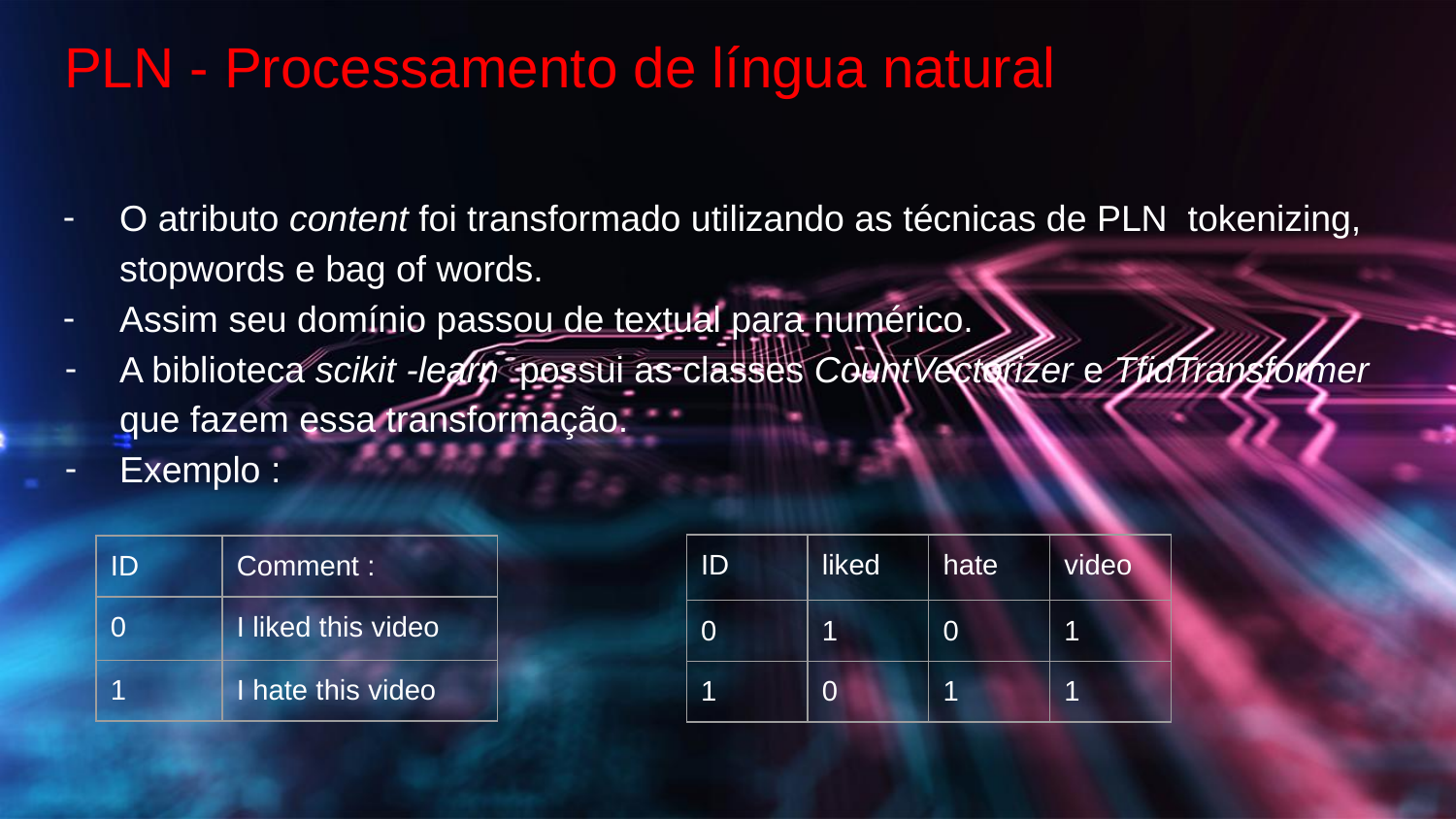

# PLN - Processamento de língua natural

O atributo content foi transformado utilizando as técnicas de PLN  tokenizing, stopwords e bag of words.
Assim seu domínio passou de textual para numérico.
A biblioteca scikit -learn  possui as classes CountVectorizer e TfidTransformer que fazem essa transformação.
Exemplo :

| ID | liked | hate | video |
| --- | --- | --- | --- |
| 0 | 1 | 0 | 1 |
| 1 | 0 | 1 | 1 |
| ID | Comment : |
| --- | --- |
| 0 | I liked this video |
| 1 | I hate this video |